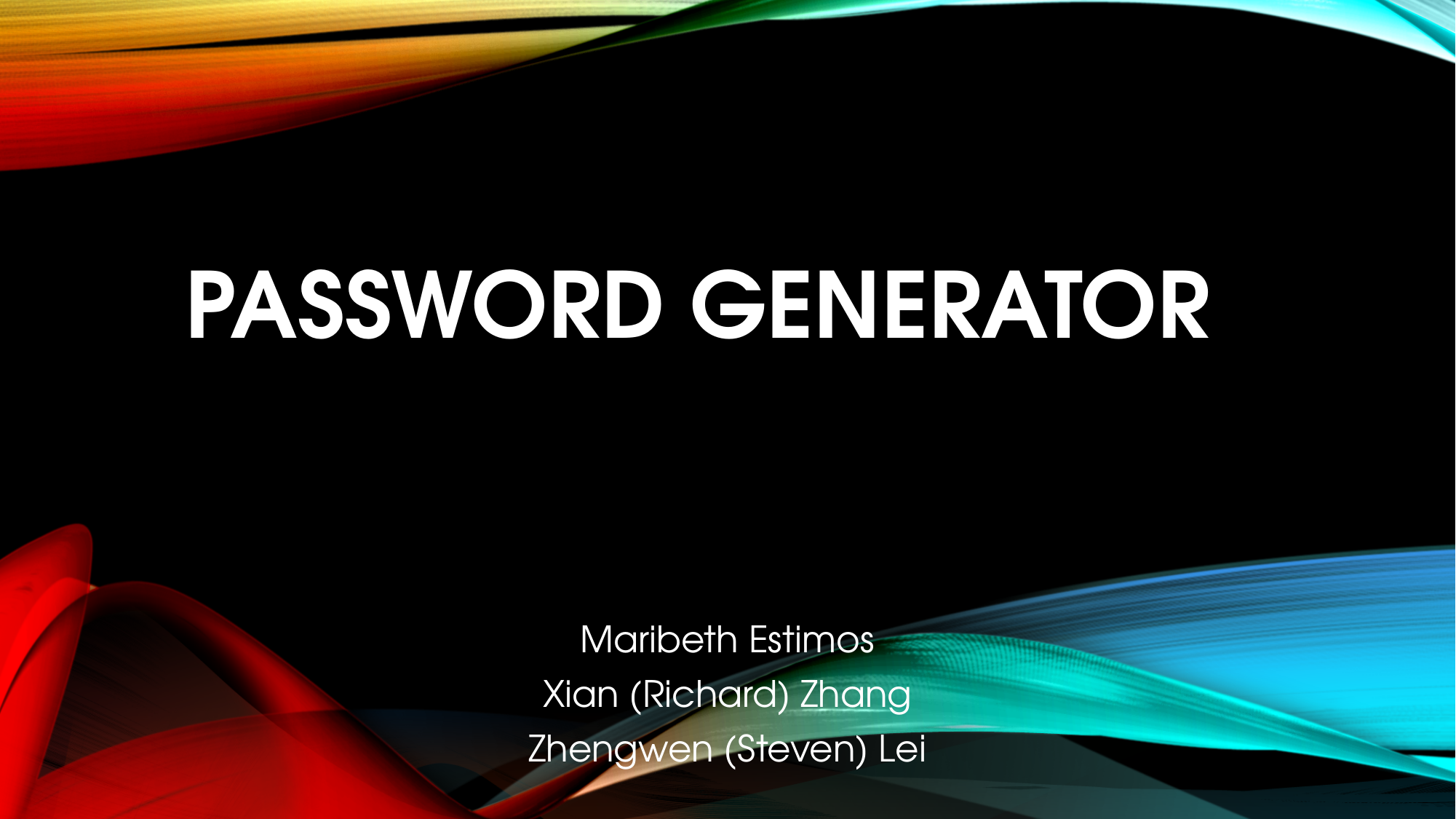

# Password Generator

Maribeth Estimos
Xian (Richard) Zhang
Zhengwen (Steven) Lei